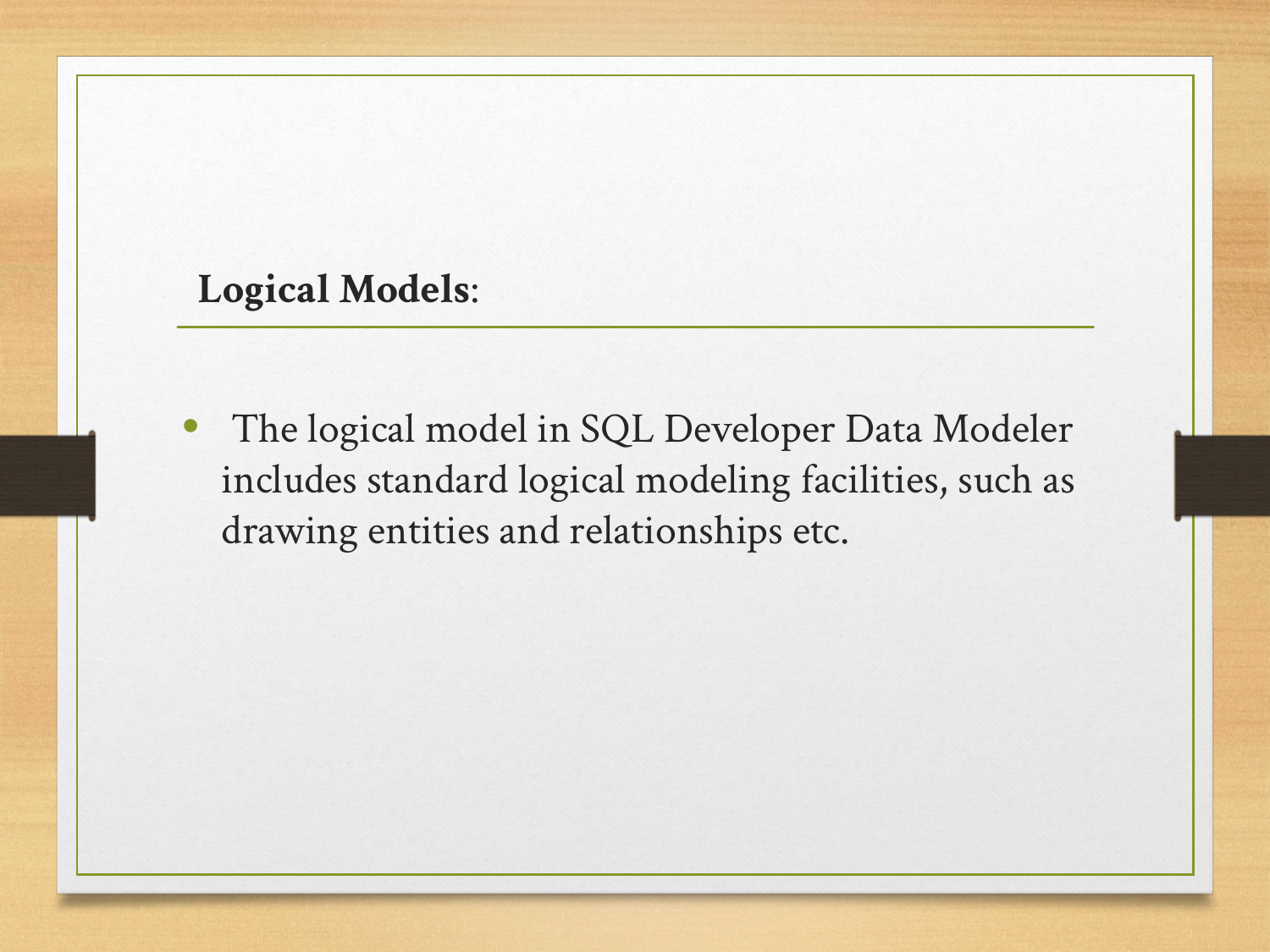

Logical Models:

 The logical model in SQL Developer Data Modeler includes standard logical modeling facilities, such as drawing entities and relationships etc.